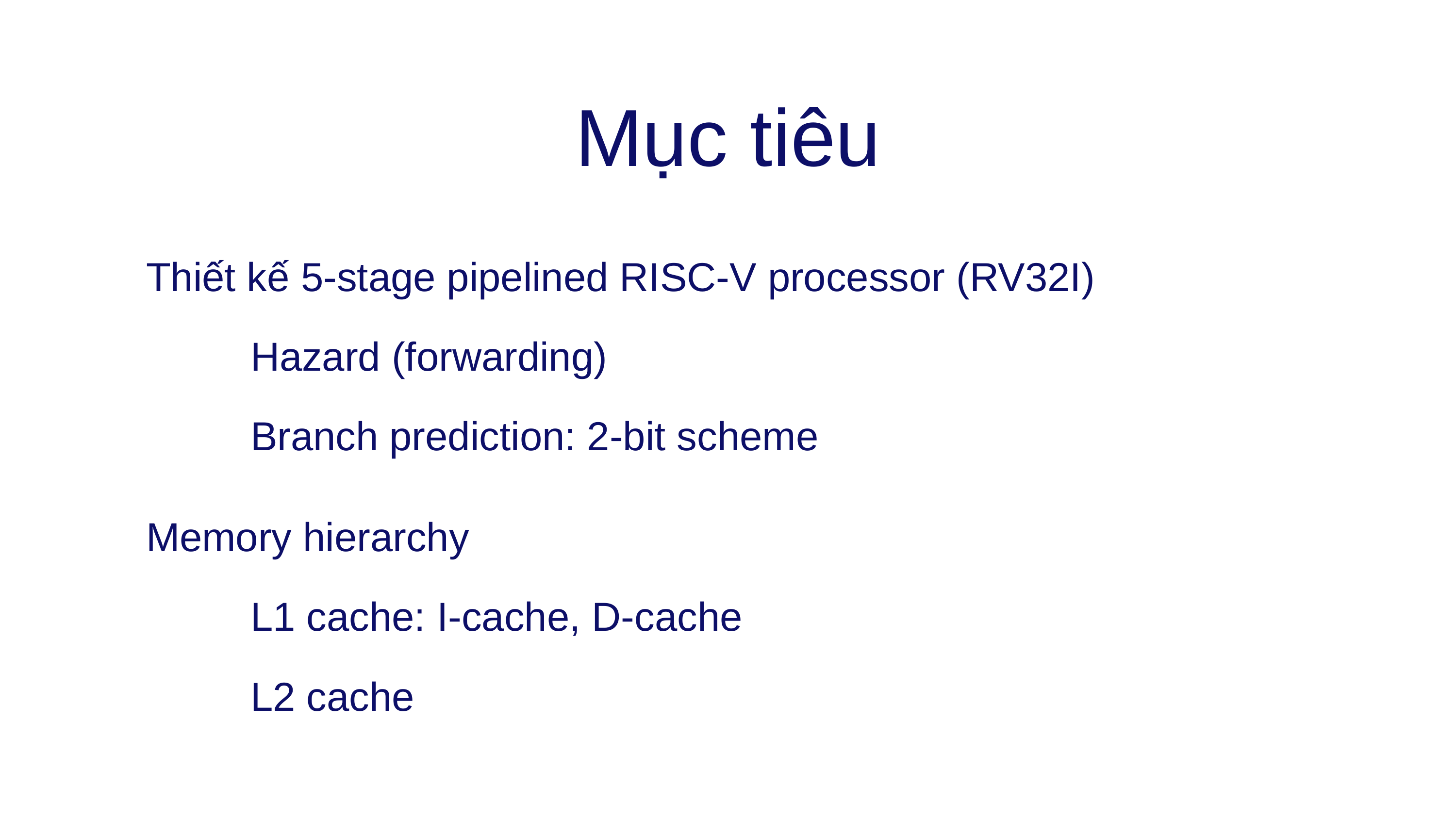

Mục tiêu
Thiết kế 5-stage pipelined RISC-V processor (RV32I)
Hazard (forwarding)
Branch prediction: 2-bit scheme
Memory hierarchy
L1 cache: I-cache, D-cache
L2 cache